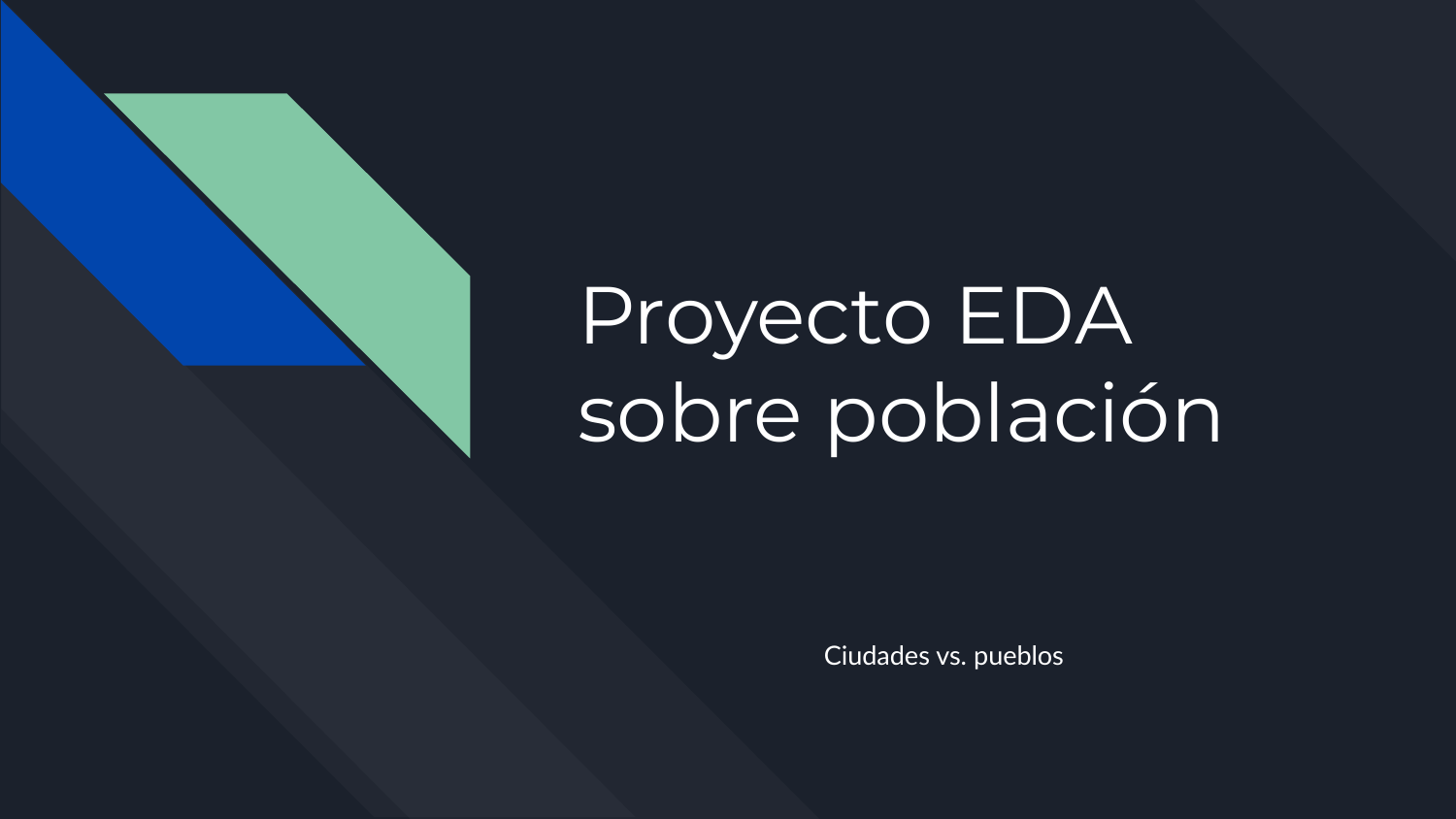

# Proyecto EDA sobre población
Ciudades vs. pueblos